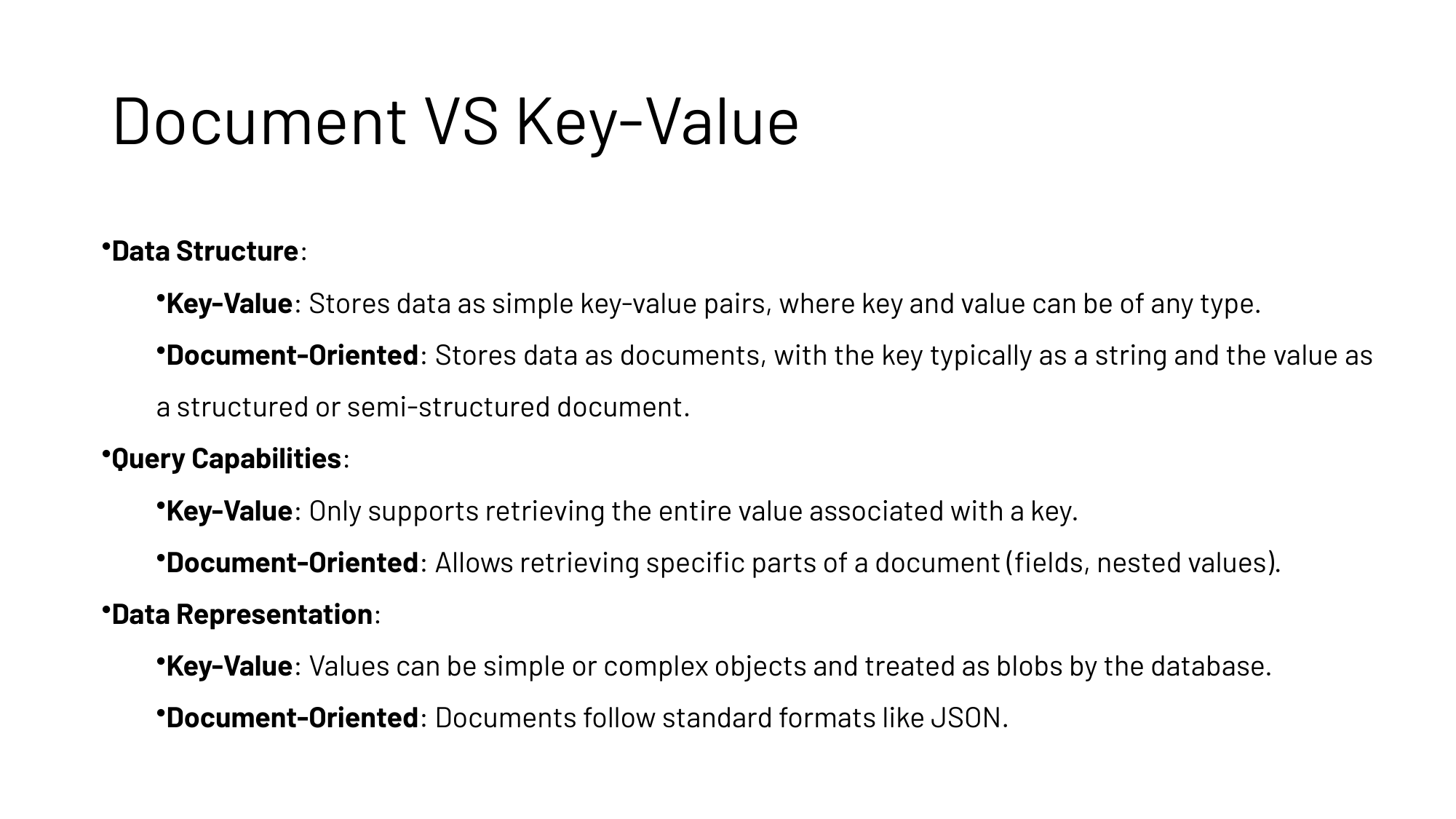

# Document VS Key-Value
Data Structure:
Key-Value: Stores data as simple key-value pairs, where key and value can be of any type.
Document-Oriented: Stores data as documents, with the key typically as a string and the value as a structured or semi-structured document.
Query Capabilities:
Key-Value: Only supports retrieving the entire value associated with a key.
Document-Oriented: Allows retrieving specific parts of a document (fields, nested values).
Data Representation:
Key-Value: Values can be simple or complex objects and treated as blobs by the database.
Document-Oriented: Documents follow standard formats like JSON.